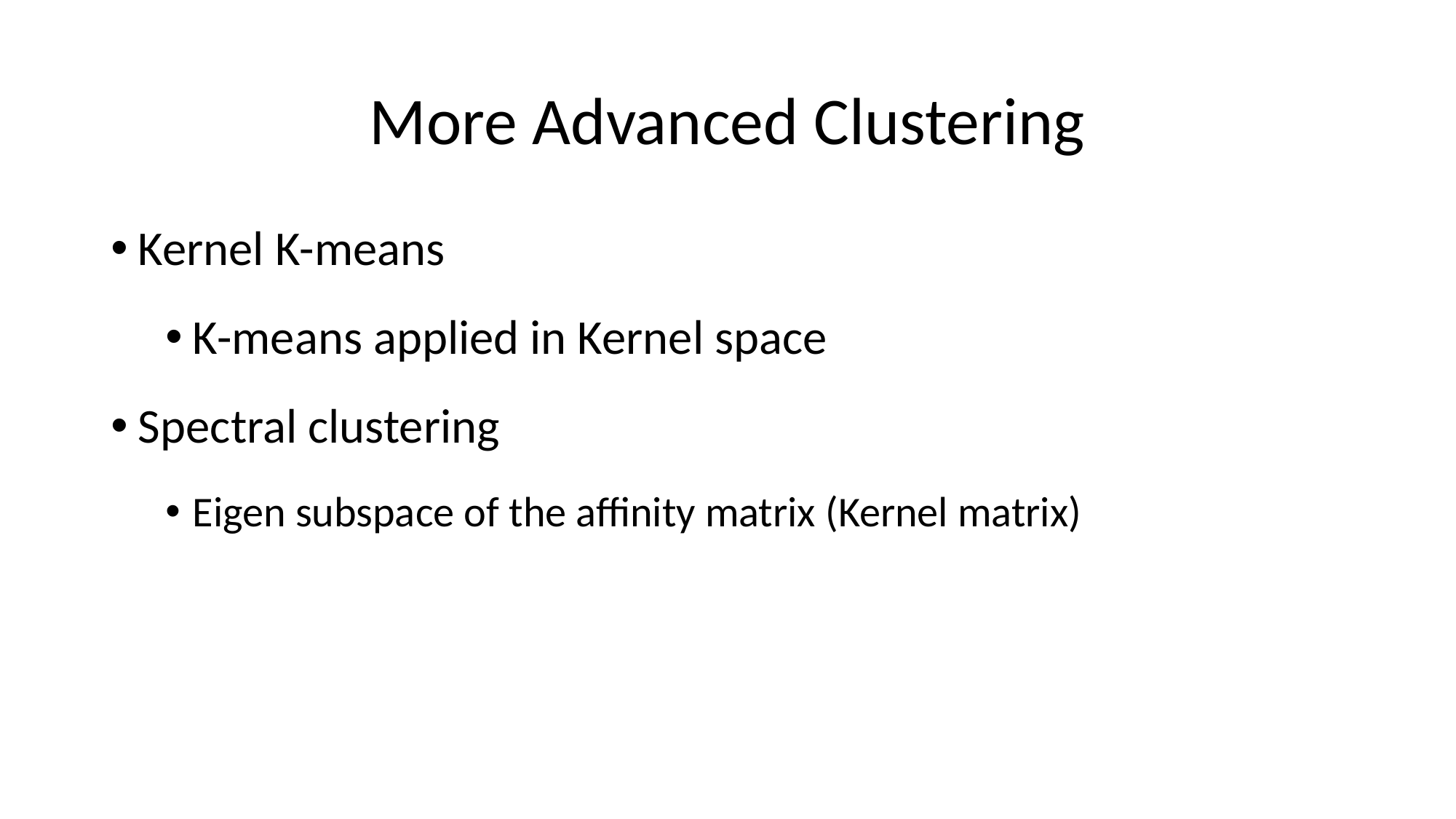

# More Advanced Clustering
Kernel K-means
K-means applied in Kernel space
Spectral clustering
Eigen subspace of the affinity matrix (Kernel matrix)